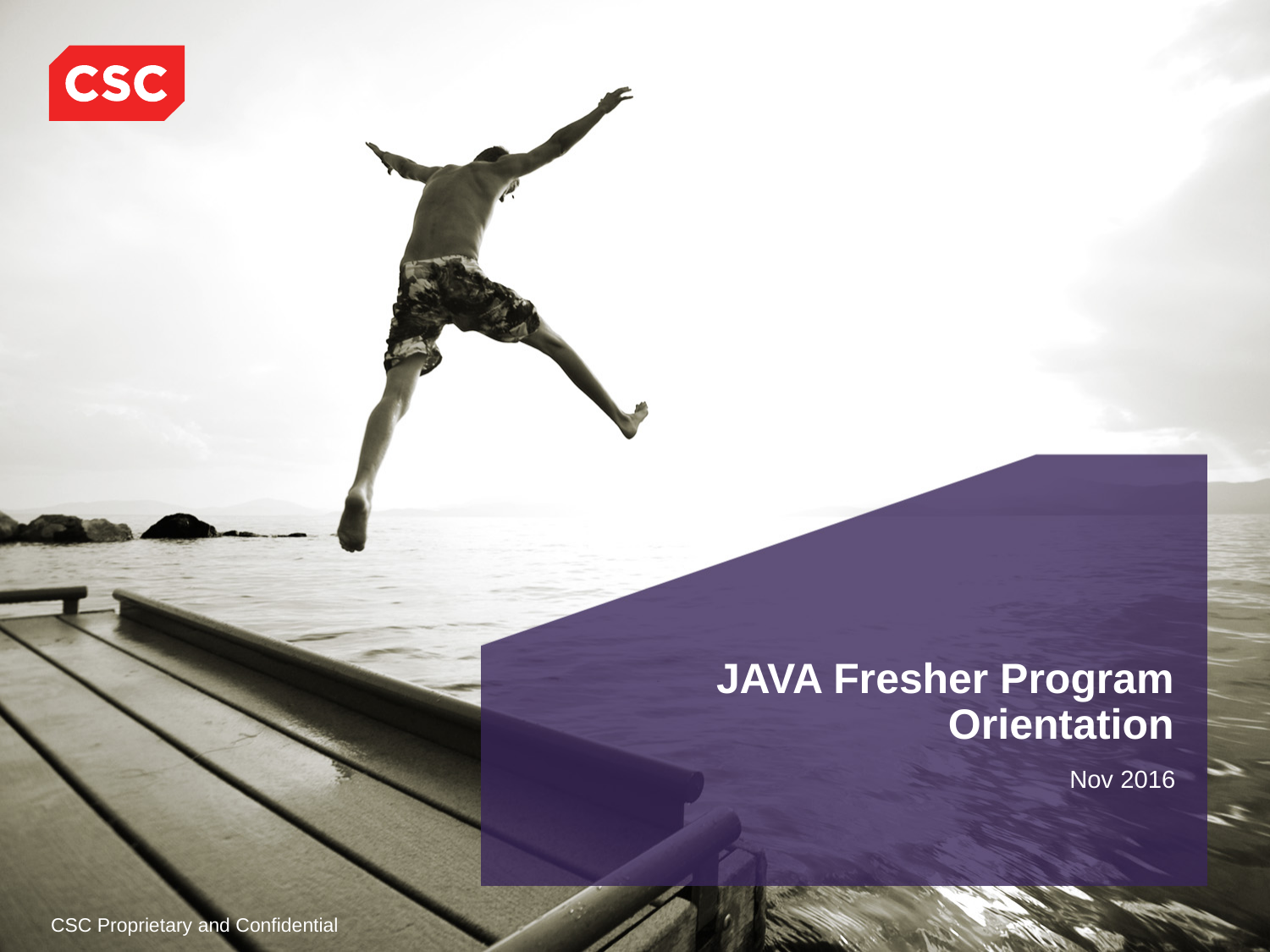

# JAVA Fresher Program Orientation
Nov 2016